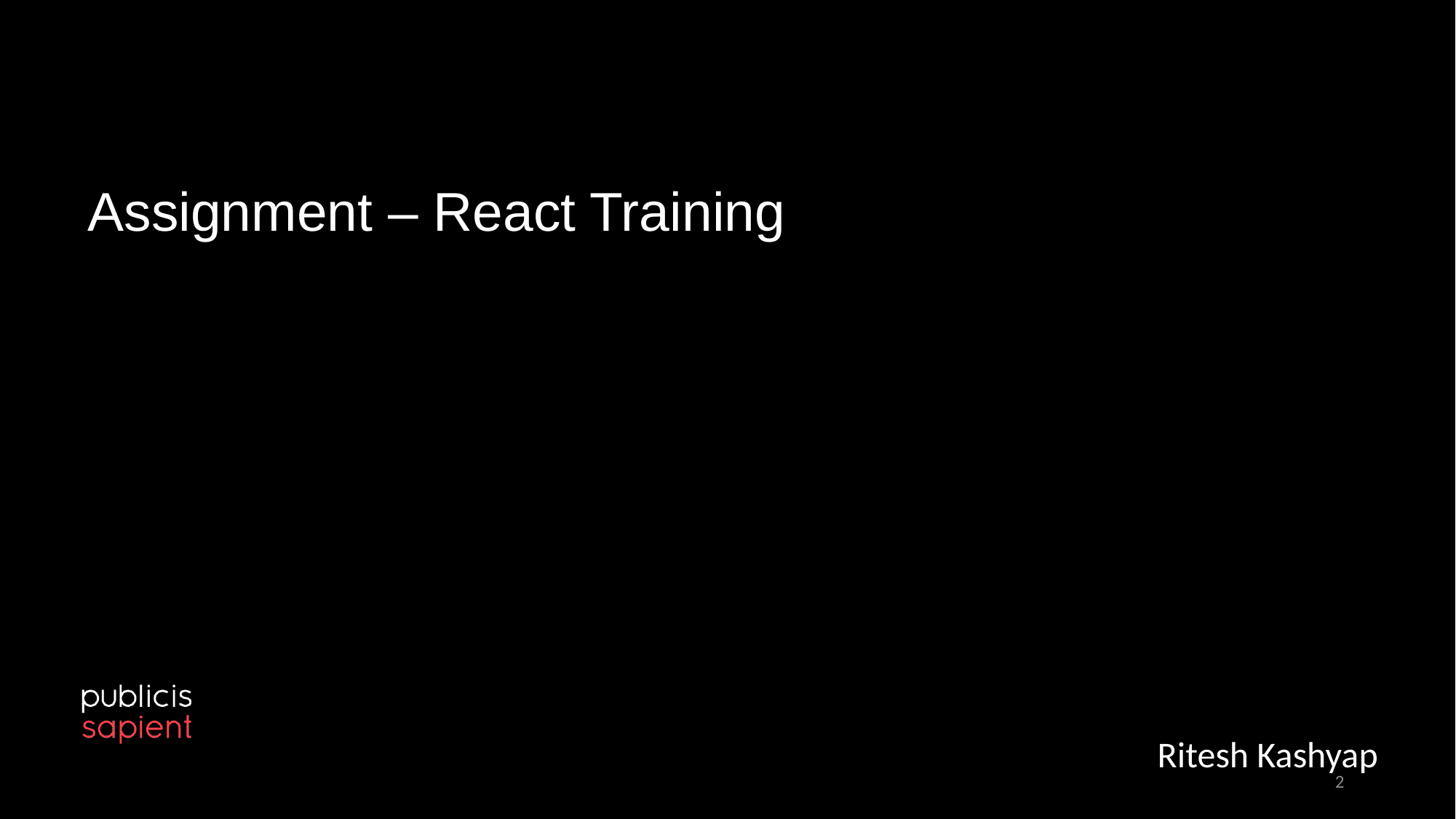

# Assignment – React Training
Ritesh Kashyap
2